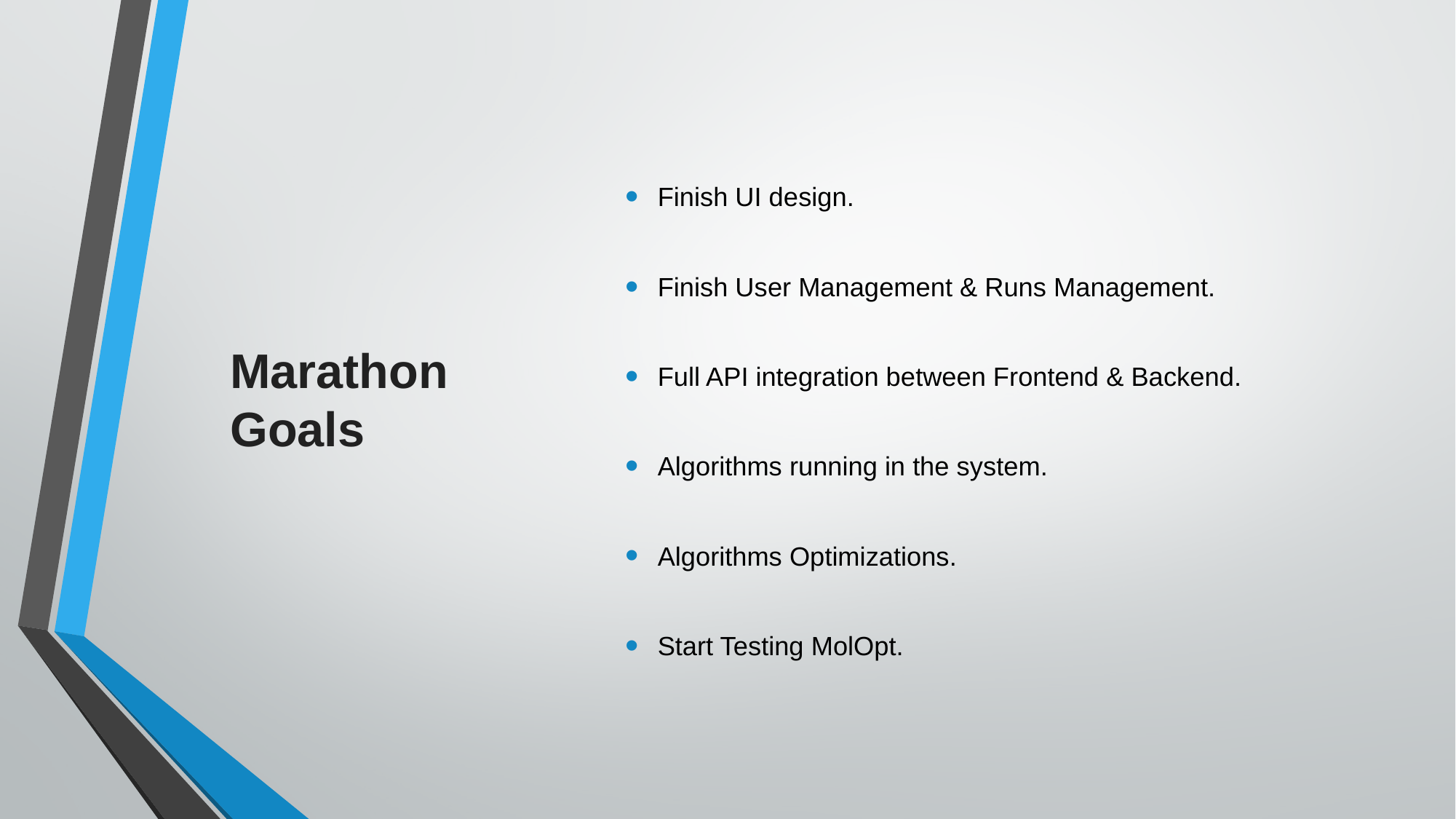

# Marathon Goals

Finish UI design.

Finish User Management & Runs Management.

Full API integration between Frontend & Backend.

Algorithms running in the system.

Algorithms Optimizations.

Start Testing MolOpt.